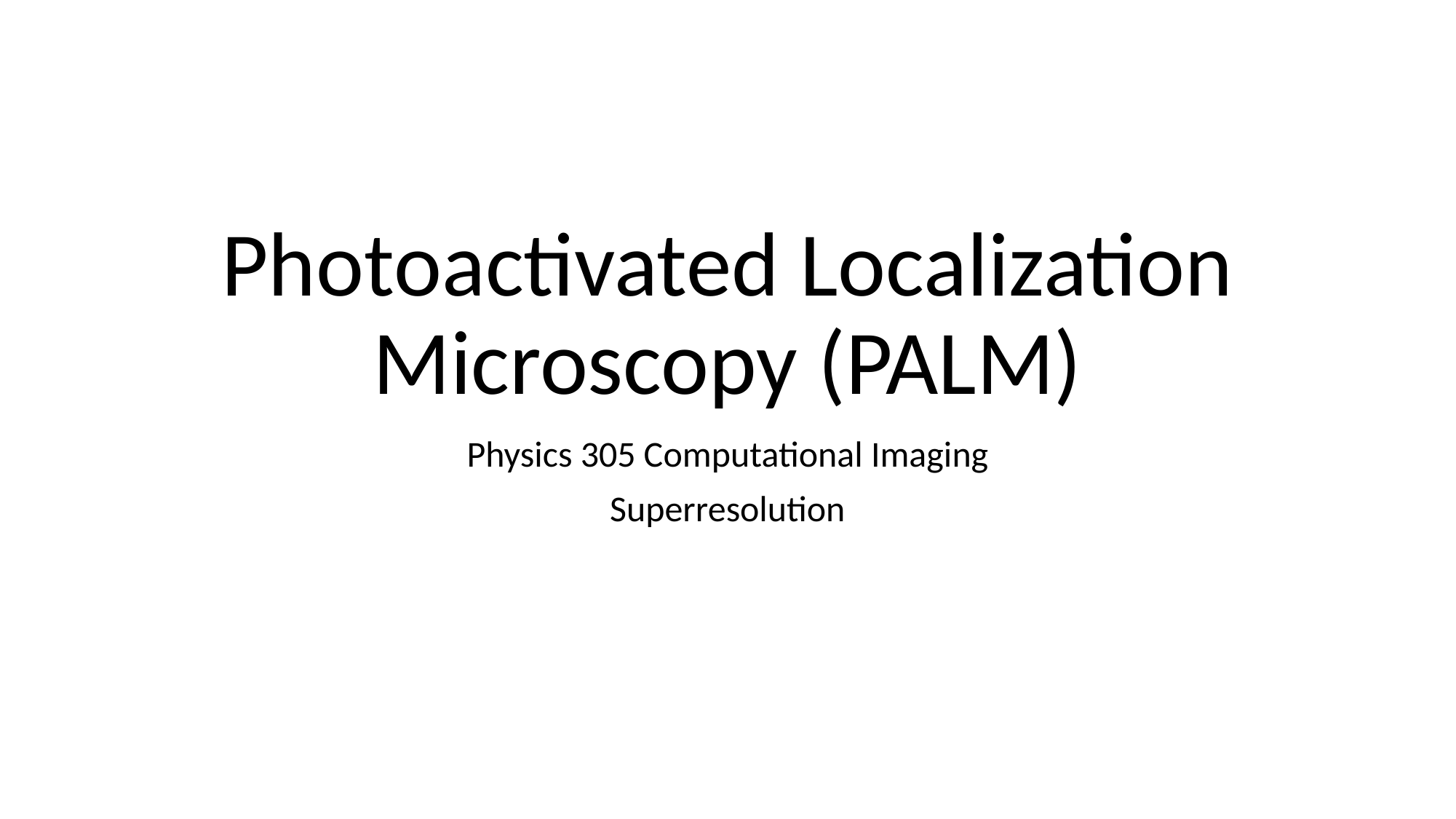

# Photoactivated Localization Microscopy (PALM)
Physics 305 Computational Imaging
Superresolution